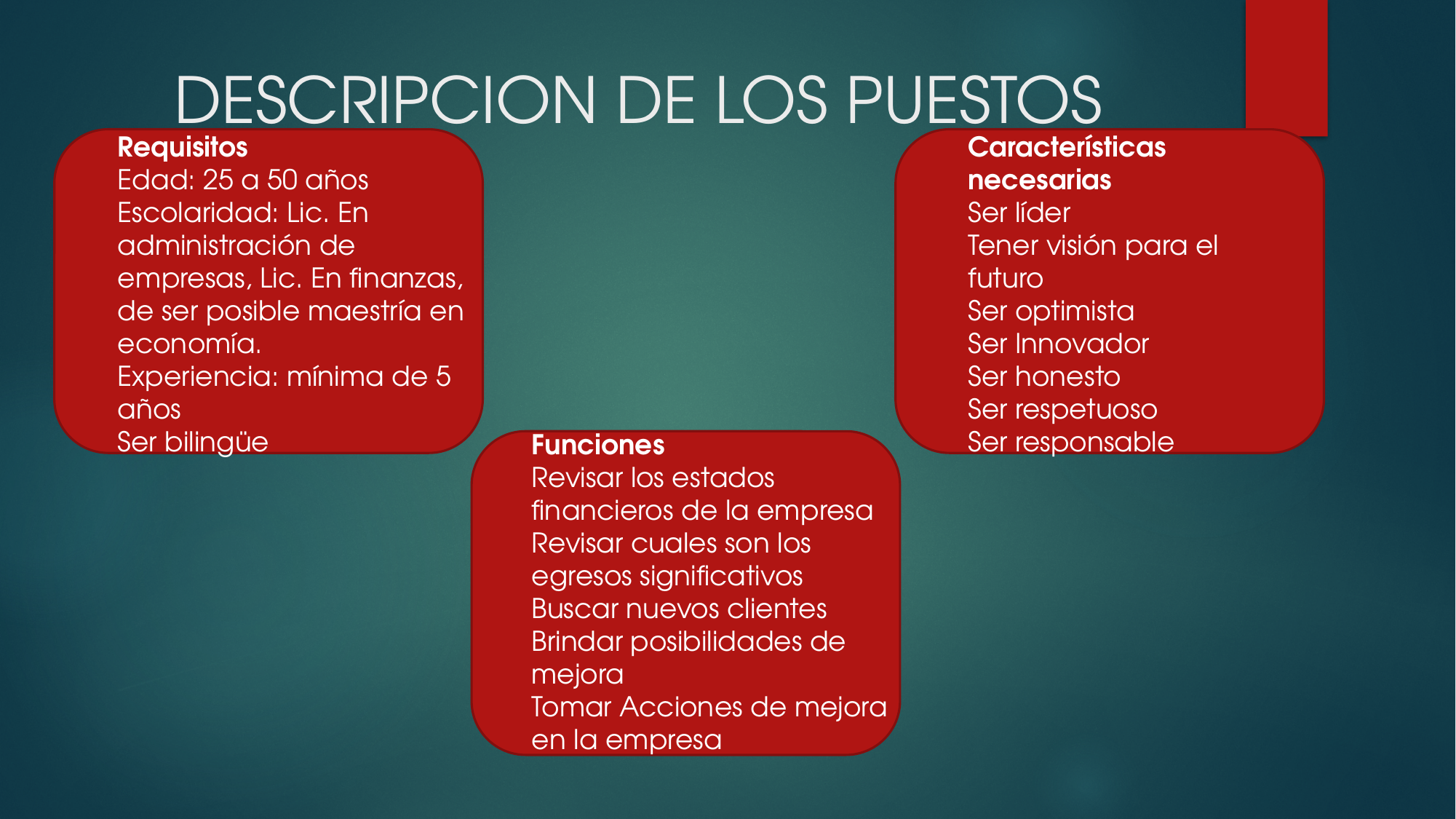

# DESCRIPCION DE LOS PUESTOS

Requisitos
Edad: 25 a 50 años
Escolaridad: Lic. En administración de empresas, Lic. En finanzas, de ser posible maestría en economía.
Experiencia: mínima de 5 años
Ser bilingüe

Características necesarias
Ser líder
Tener visión para el futuro
Ser optimista
Ser Innovador
Ser honesto
Ser respetuoso
Ser responsable

Funciones
Revisar los estados financieros de la empresa
Revisar cuales son los egresos significativos
Buscar nuevos clientes
Brindar posibilidades de mejora
Tomar Acciones de mejora en la empresa